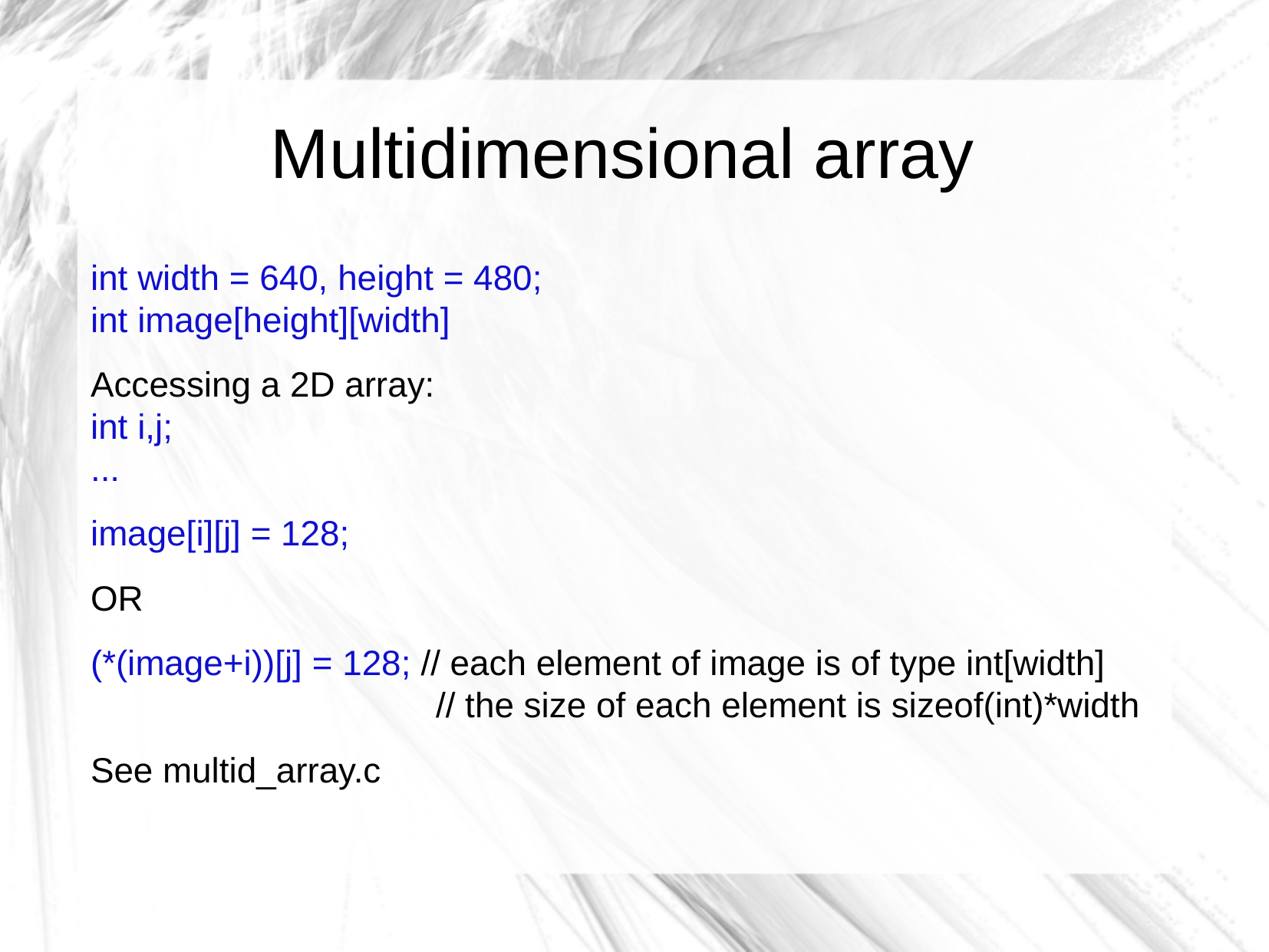

Multidimensional array
int width = 640, height = 480;
int image[height][width]
Accessing a 2D array:
int i,j;
...
image[i][j] = 128;
OR
(*(image+i))[j] = 128; // each element of image is of type int[width]
			// the size of each element is sizeof(int)*width
See multid_array.c